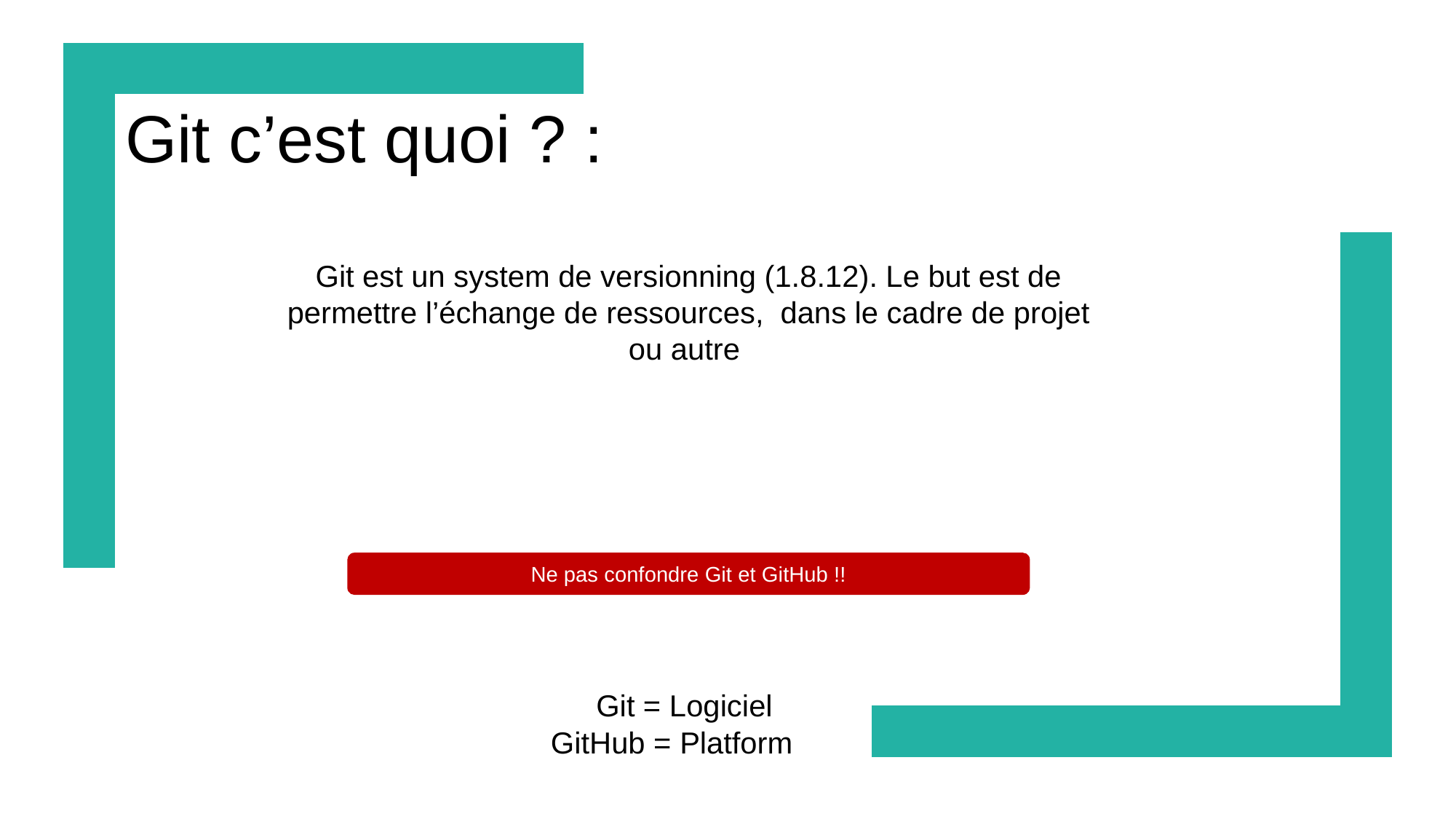

# Git c’est quoi ? :

Git est un system de versionning (1.8.12). Le but est de permettre l’échange de ressources,  dans le cadre de projet ou autre

Ne pas confondre Git et GitHub !!
Git = Logiciel
GitHub = Platform